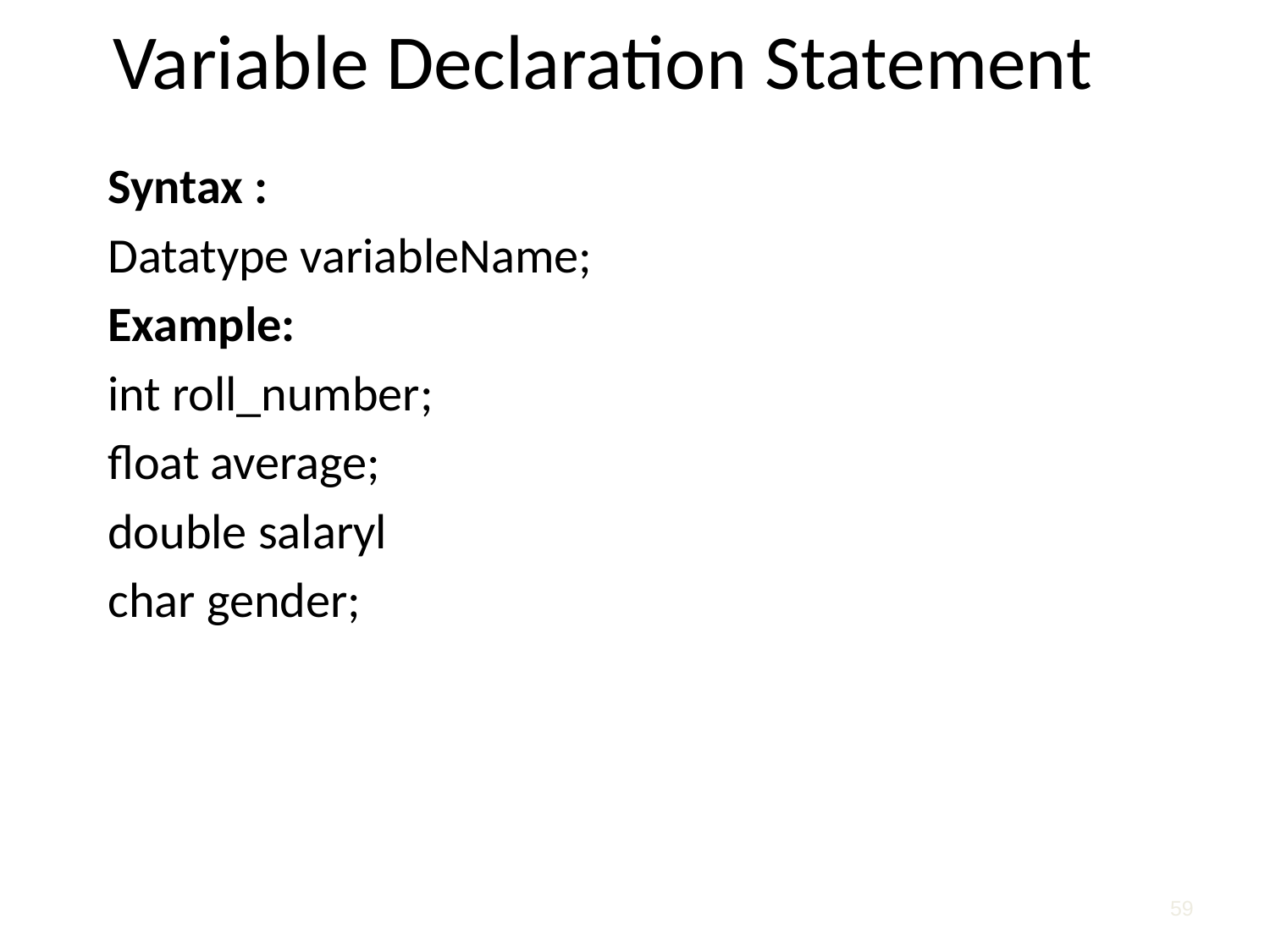

# Variable Declaration Statement
Syntax :
Datatype variableName;
Example:
int roll_number;
float average;
double salaryl
char gender;

59